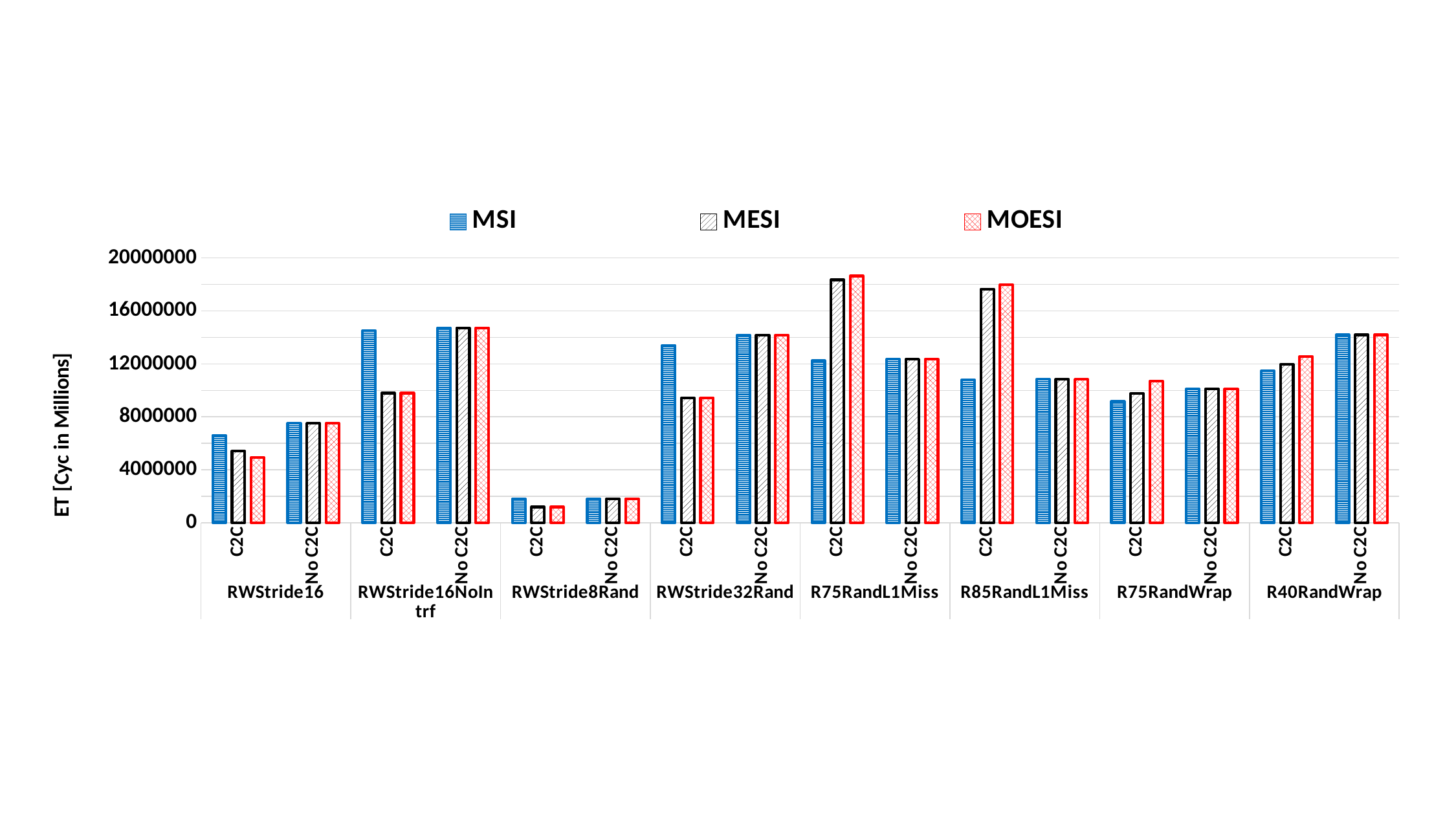

### Chart

| Category | MSI | MESI | MOESI |
|---|---|---|---|
| C2C | 6606348.25 | 5419326.0 | 4930821.5 |
| No C2C | 7511575.5 | 7511575.5 | 7511575.5 |
| C2C | 14505790.75 | 9795703.25 | 9795376.5 |
| No C2C | 14722405.0 | 14722405.0 | 14722405.0 |
| C2C | 1823719.5 | 1198725.75 | 1198725.75 |
| No C2C | 1823719.5 | 1823719.5 | 1823719.5 |
| C2C | 13395258.5 | 9437130.75 | 9436559.5 |
| No C2C | 14175754.75 | 14175754.75 | 14175754.75 |
| C2C | 12237586.75 | 18339366.25 | 18635000.25 |
| No C2C | 12350060.0 | 12350060.0 | 12350060.0 |
| C2C | 10795279.75 | 17636339.75 | 17969316.5 |
| No C2C | 10838260.0 | 10838260.0 | 10838260.0 |
| C2C | 9159370.25 | 9755870.75 | 10692091.25 |
| No C2C | 10113806.0 | 10113806.0 | 10113806.0 |
| C2C | 11470818.5 | 11961087.5 | 12551859.0 |
| No C2C | 14193222.5 | 14193222.5 | 14193222.5 |